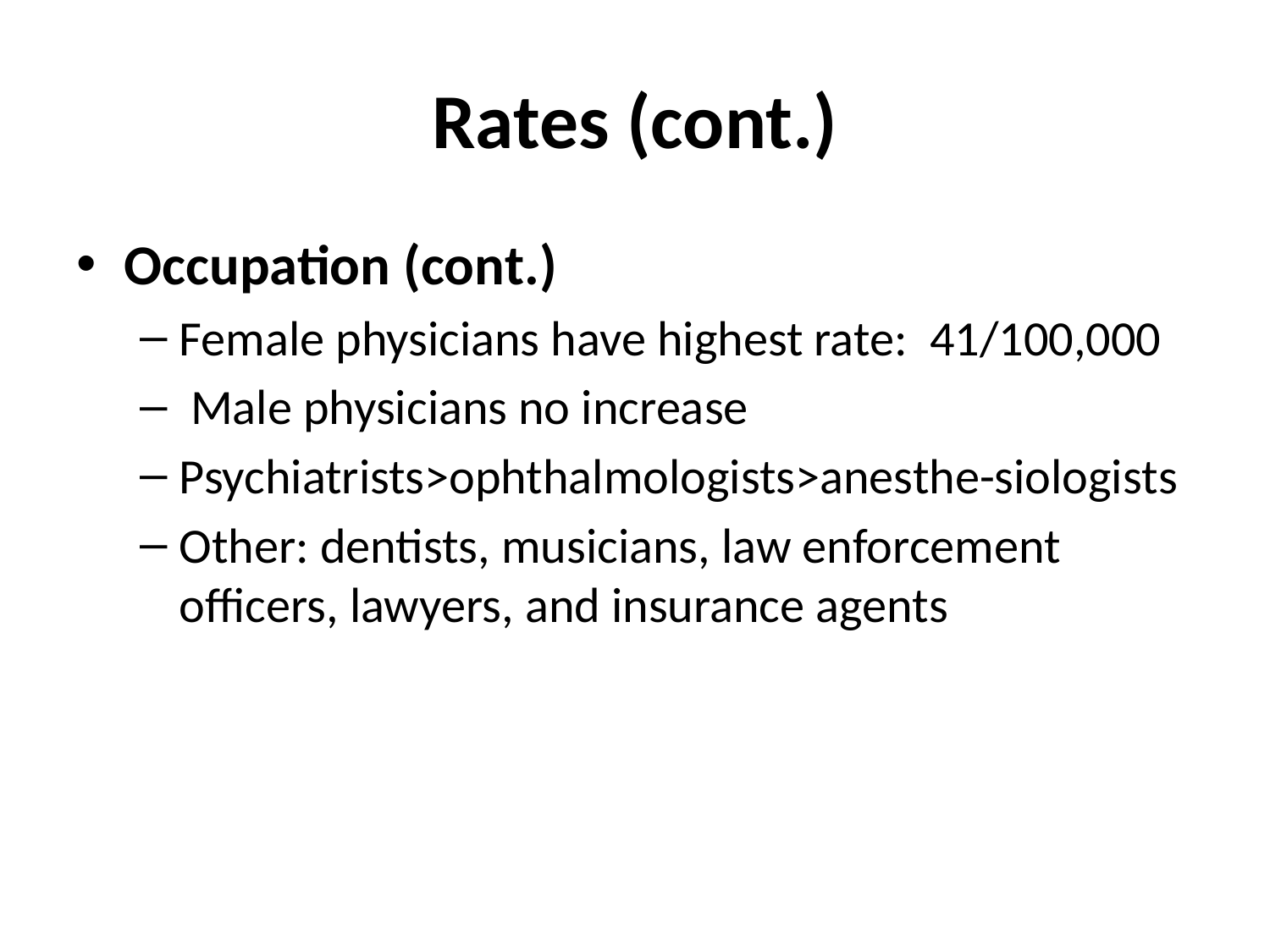

# Rates (cont.)
Occupation (cont.)
Female physicians have highest rate:  41/100,000
 Male physicians no increase
Psychiatrists>ophthalmologists>anesthe-siologists
Other: dentists, musicians, law enforcement officers, lawyers, and insurance agents